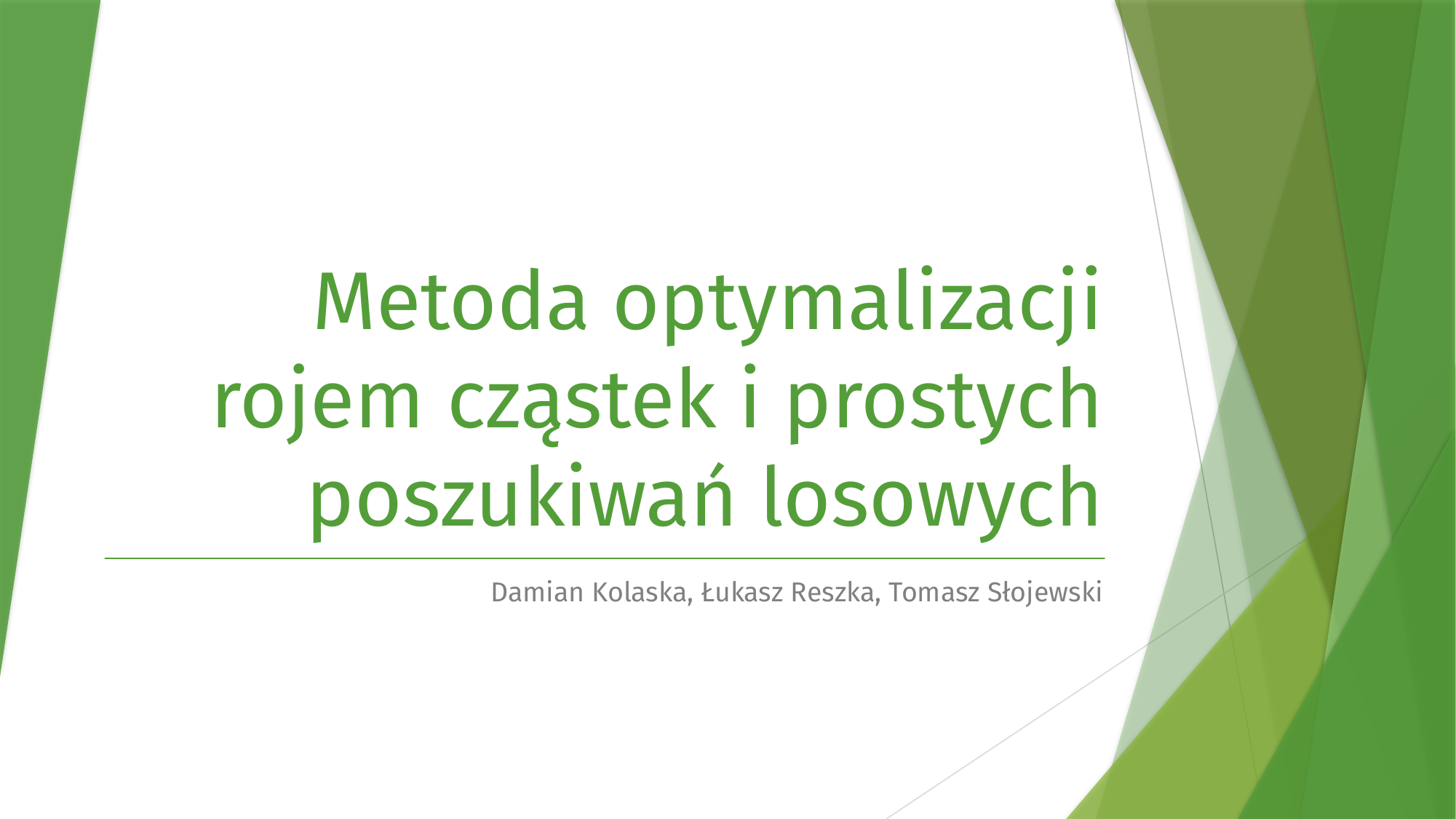

# Metoda optymalizacji rojem cząstek i prostych poszukiwań losowych
Damian Kolaska, Łukasz Reszka, Tomasz Słojewski